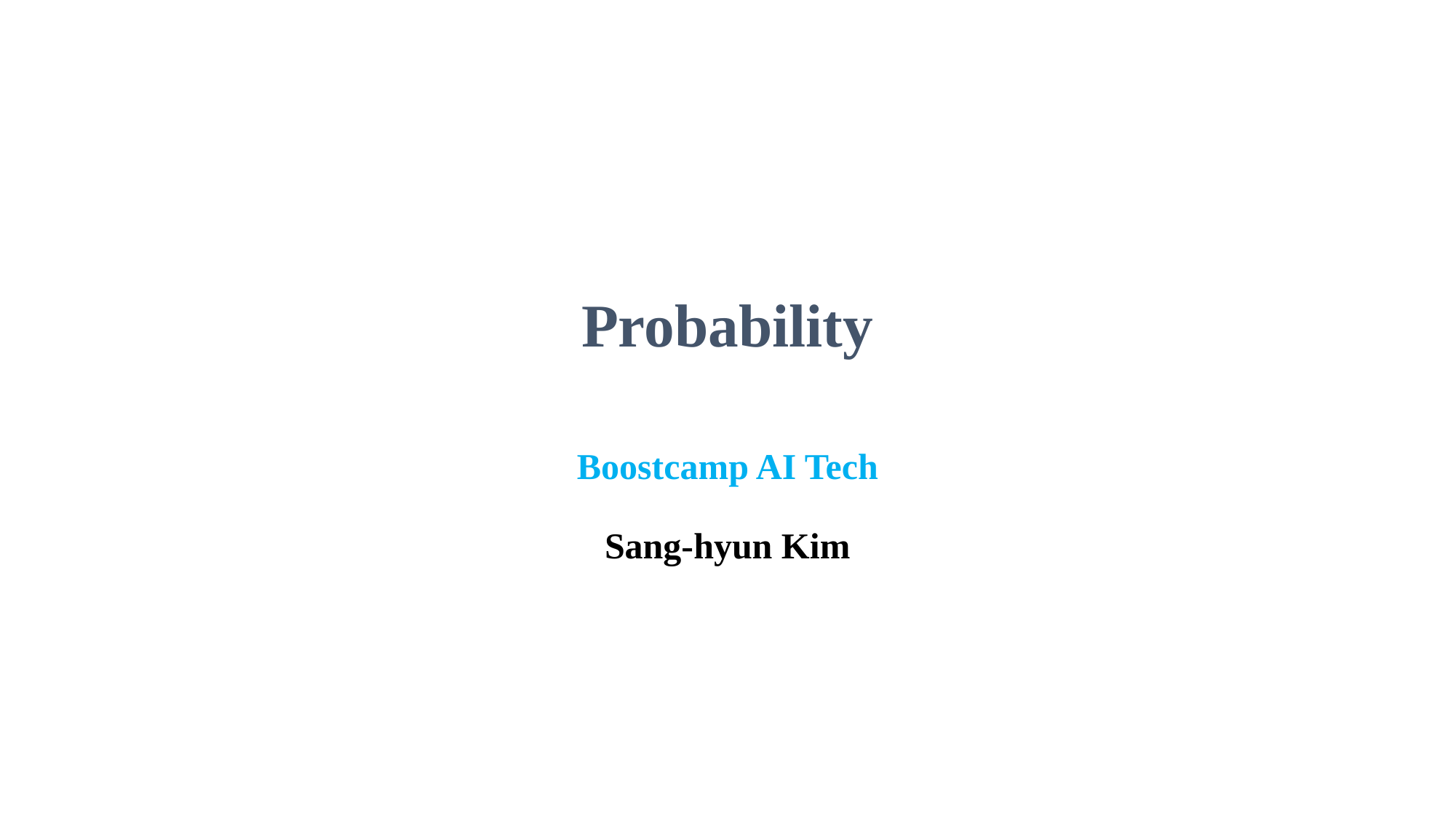

# Probability Boostcamp AI Tech Sang-hyun Kim